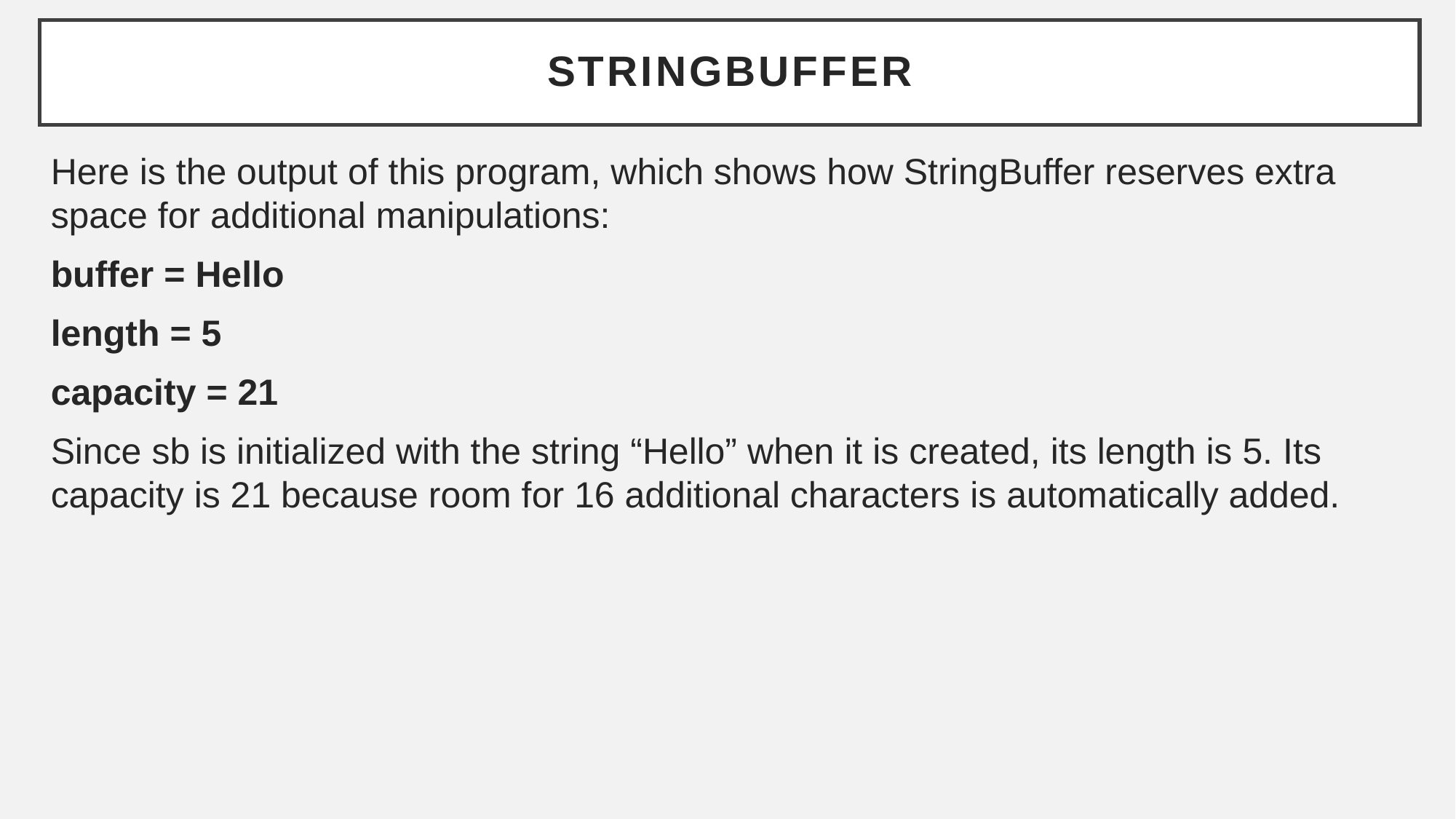

# StringBuffer
Here is the output of this program, which shows how StringBuffer reserves extra space for additional manipulations:
buffer = Hello
length = 5
capacity = 21
Since sb is initialized with the string “Hello” when it is created, its length is 5. Its capacity is 21 because room for 16 additional characters is automatically added.